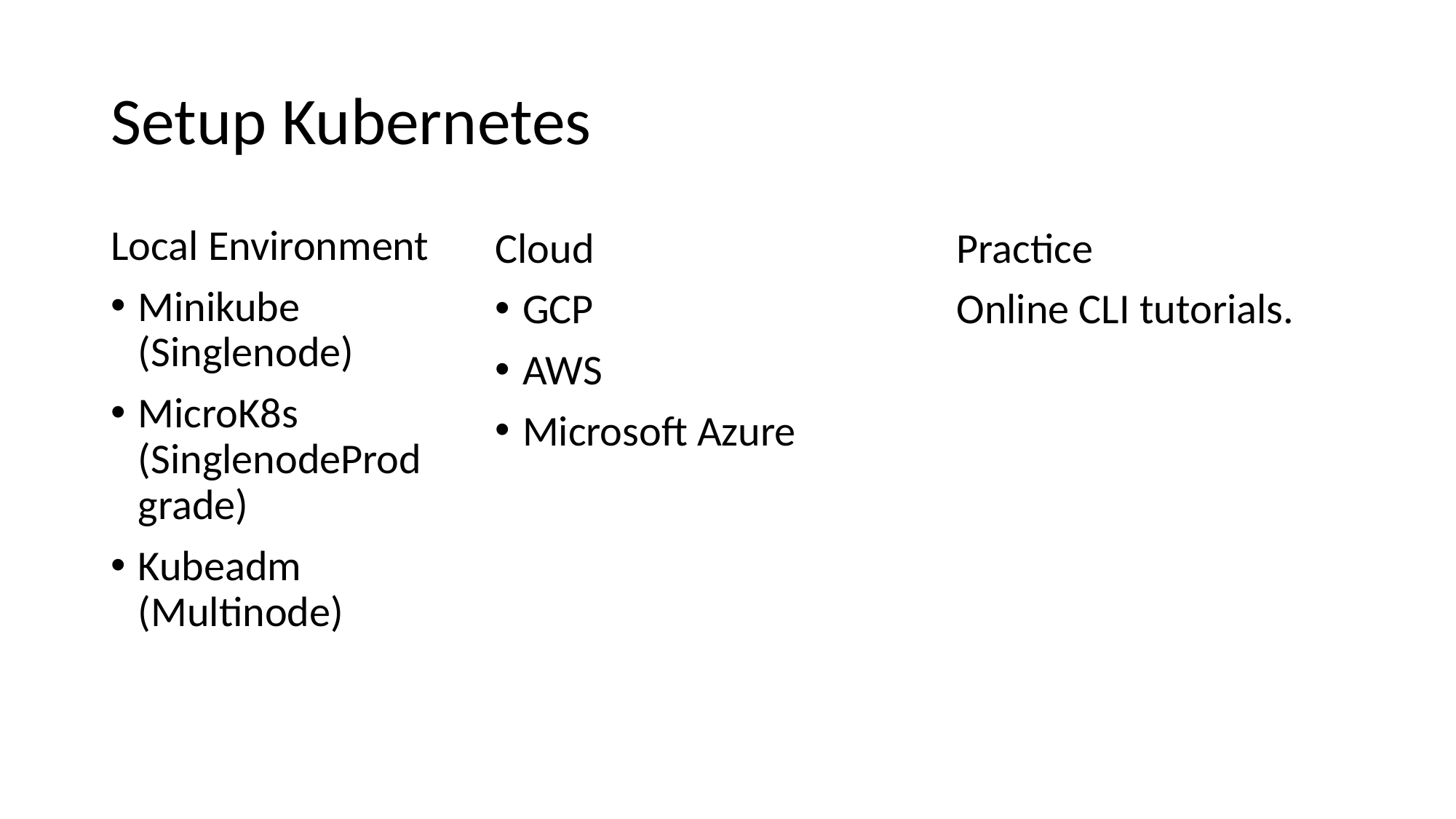

# Setup Kubernetes
Local Environment
Minikube (Singlenode)
MicroK8s (SinglenodeProdgrade)
Kubeadm (Multinode)
Cloud
GCP
AWS
Microsoft Azure
Practice
Online CLI tutorials.